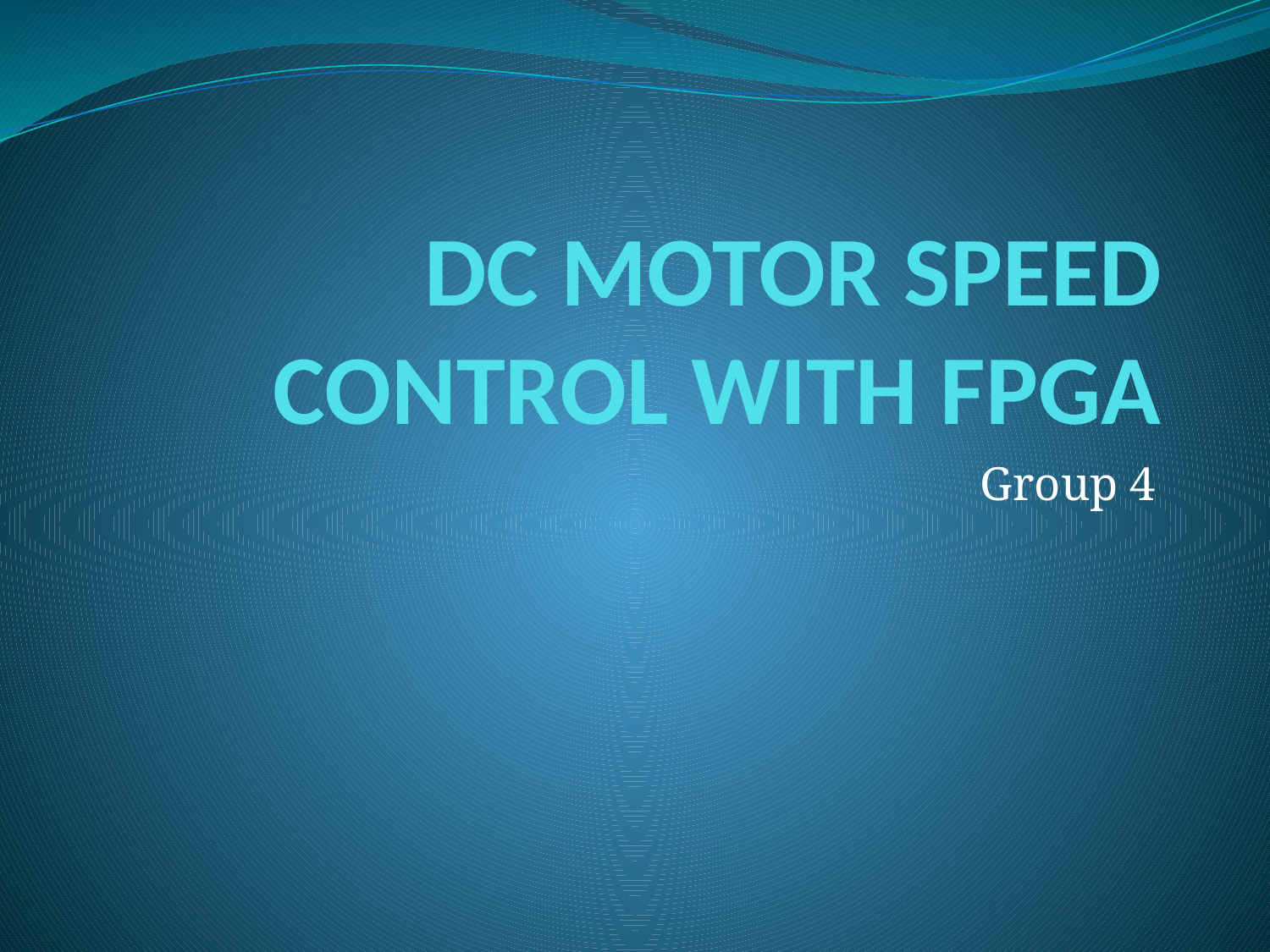

# DC MOTOR SPEED CONTROL WITH FPGA
Group 4